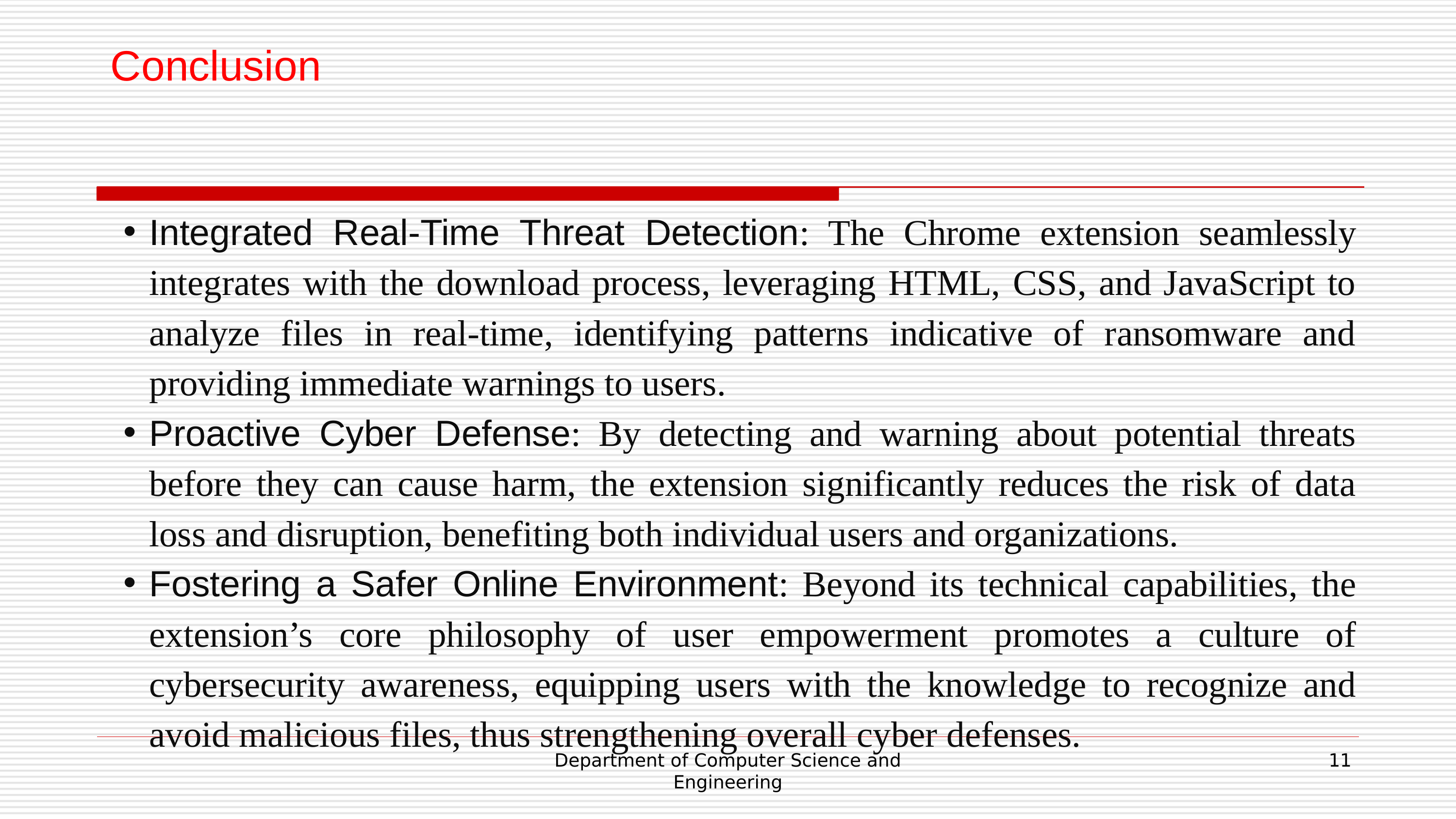

Conclusion

Integrated Real-Time Threat Detection: The Chrome extension seamlessly integrates with the download process, leveraging HTML, CSS, and JavaScript to analyze files in real-time, identifying patterns indicative of ransomware and providing immediate warnings to users.
Proactive Cyber Defense: By detecting and warning about potential threats before they can cause harm, the extension significantly reduces the risk of data loss and disruption, benefiting both individual users and organizations.
Fostering a Safer Online Environment: Beyond its technical capabilities, the extension’s core philosophy of user empowerment promotes a culture of cybersecurity awareness, equipping users with the knowledge to recognize and avoid malicious files, thus strengthening overall cyber defenses.

Department of Computer Science and Engineering
11